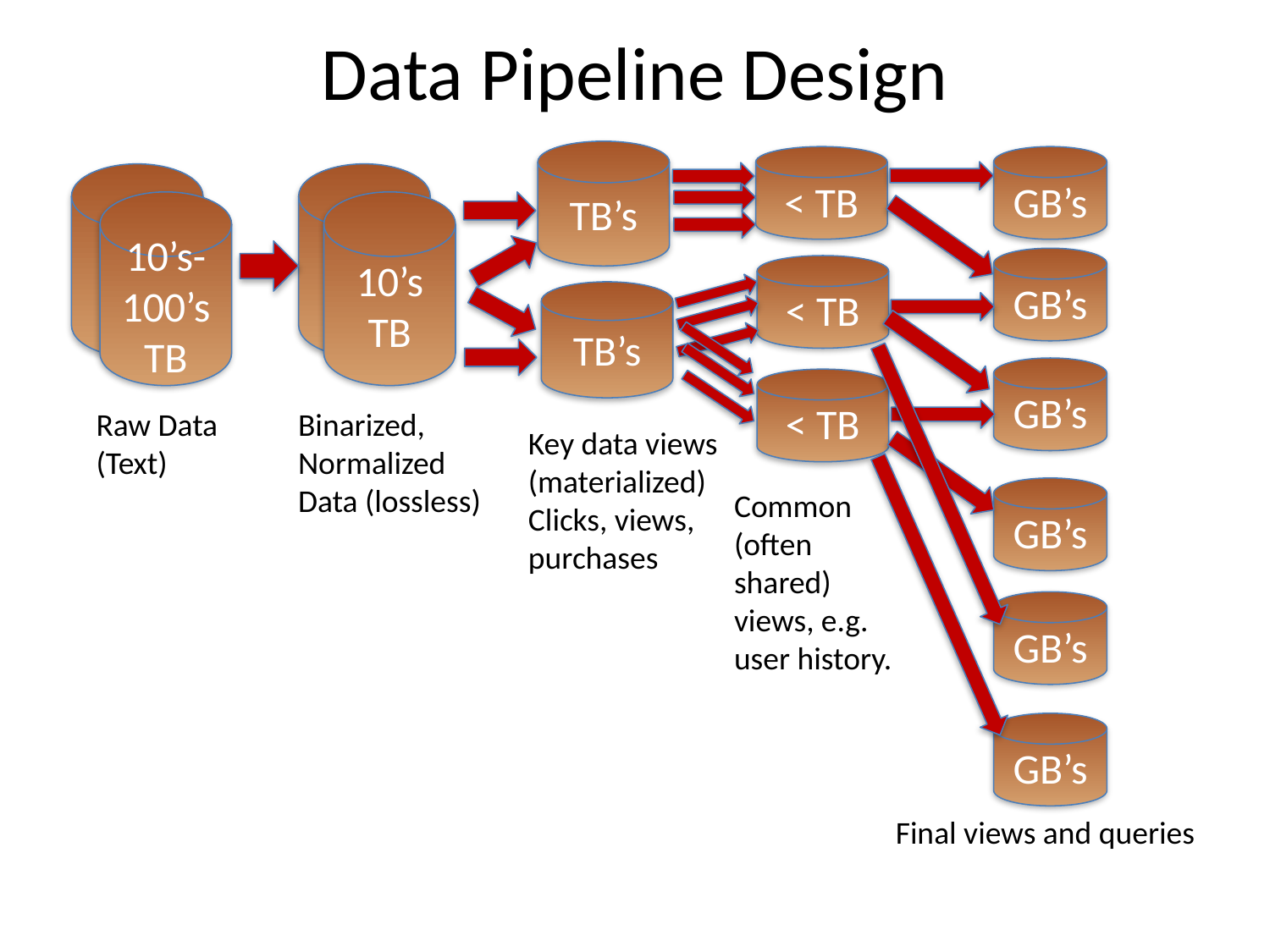

# Data Pipeline Design

TB’s
GB’s
< TB

10’s
TB
10’s
TB

10’s-100’s
TB
10’s
TB

GB’s
< TB
TB’s

GB’s

< TB

Raw Data
(Text)
Binarized,
Normalized
Data (lossless)

Key data views
(materialized)
Clicks, views,
purchases

GB’s
Common
(often
shared)
views, e.g.
user history.

GB’s
GB’s
Final views and queries